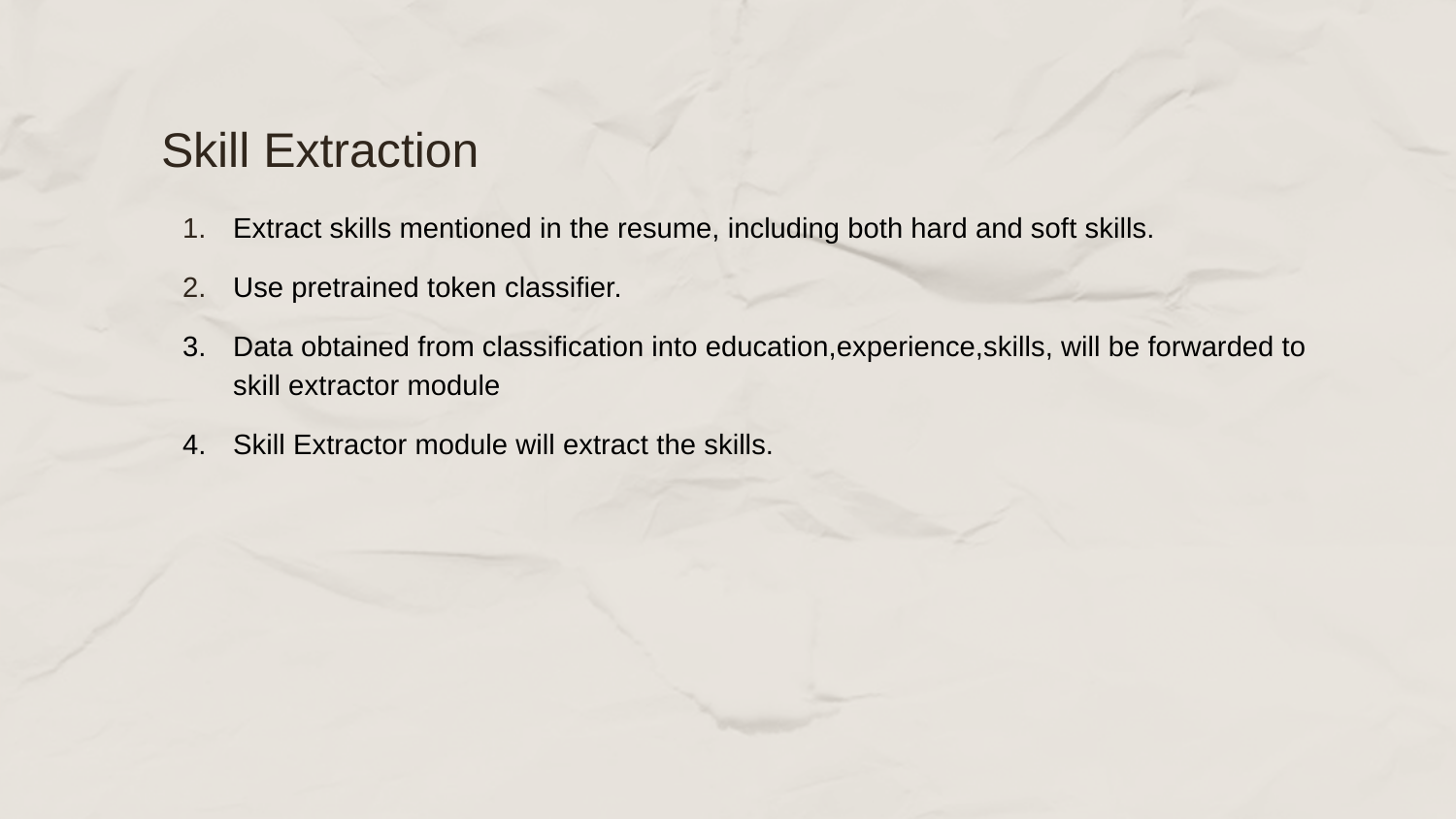

# Skill Extraction

Extract skills mentioned in the resume, including both hard and soft skills.
Use pretrained token classifier.
Data obtained from classification into education,experience,skills, will be forwarded to skill extractor module
Skill Extractor module will extract the skills.